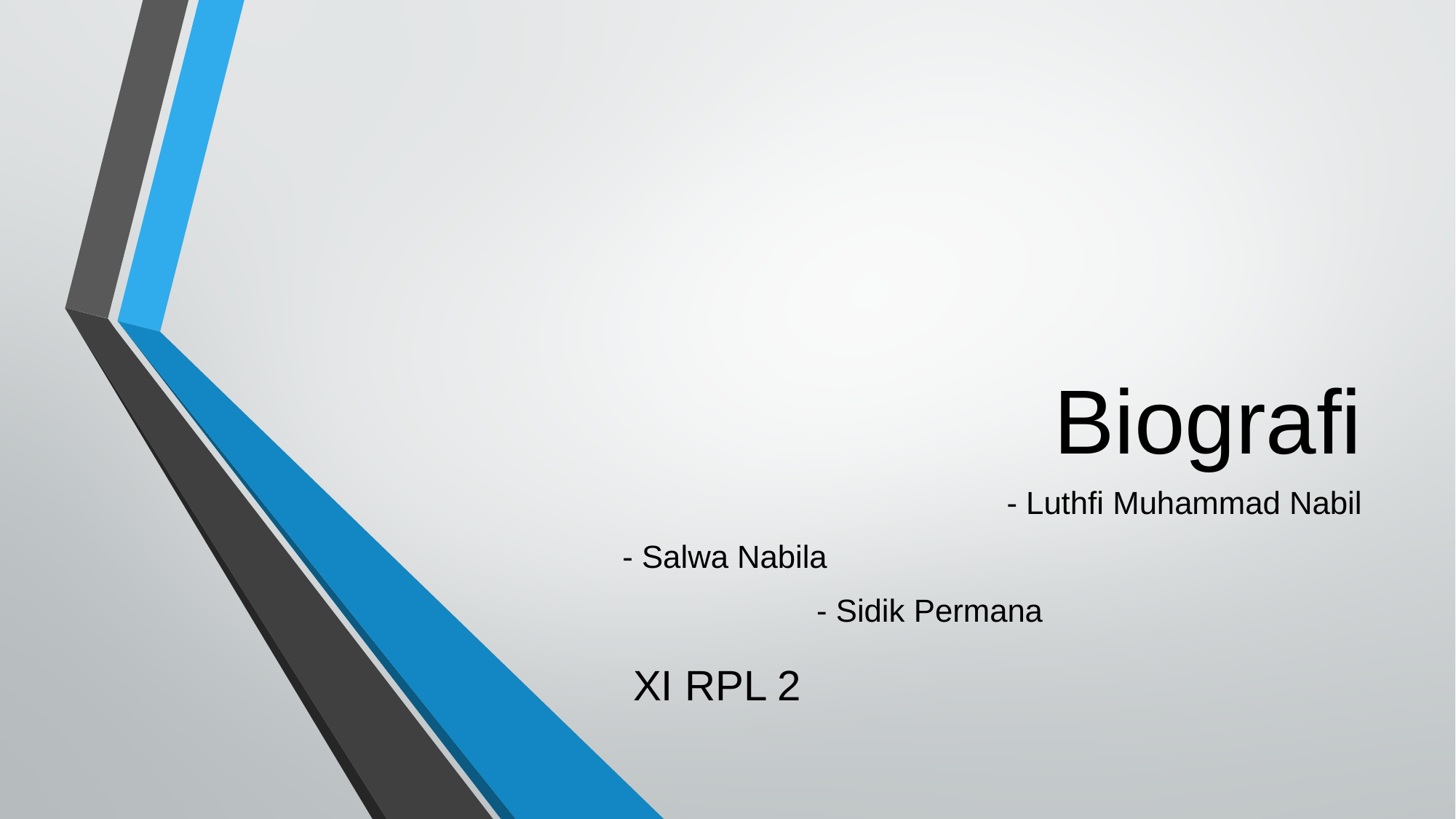

# Biografi
- Luthfi Muhammad Nabil
- Salwa Nabila
- Sidik Permana
		XI RPL 2